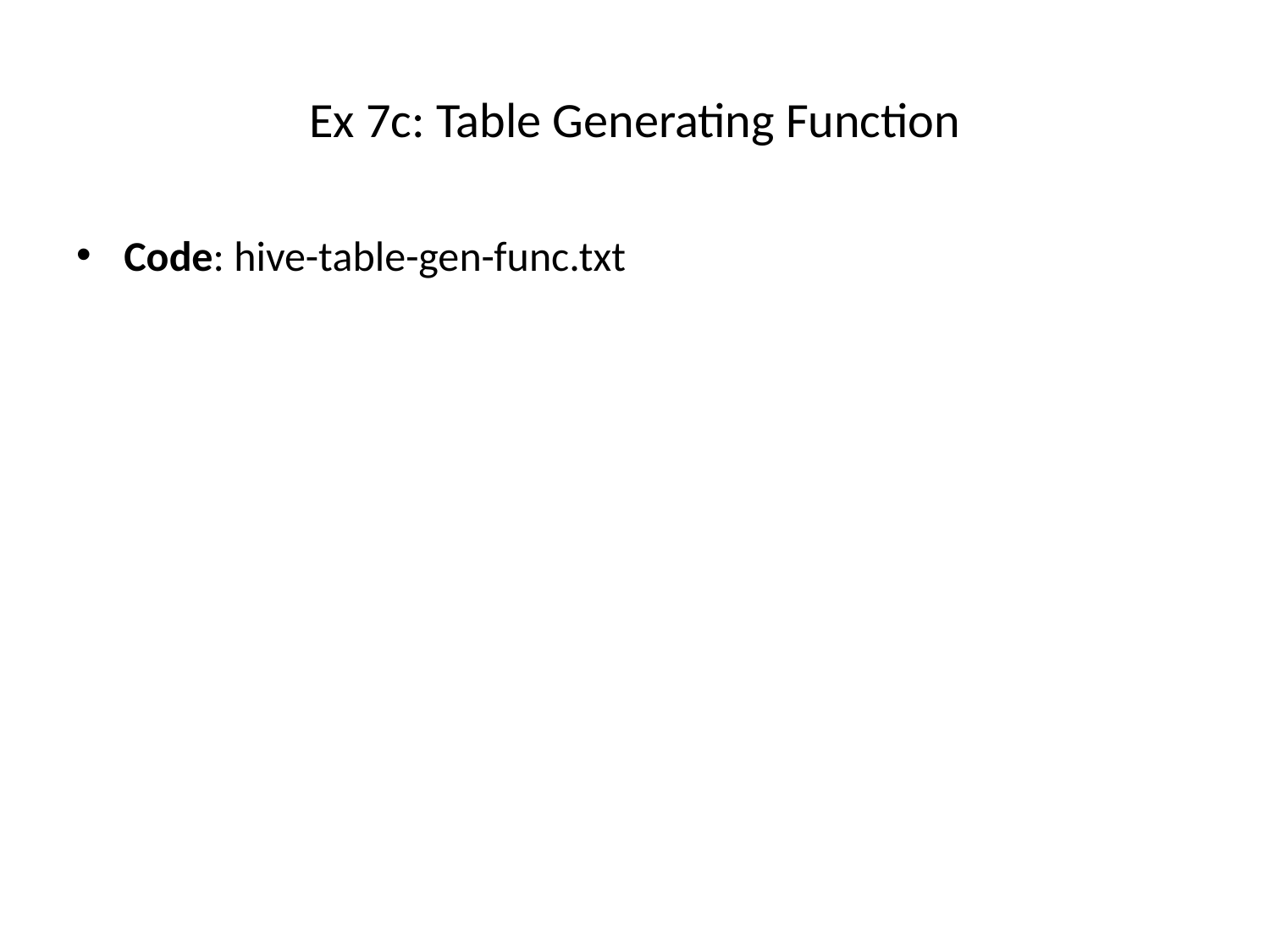

# Ex 7c: Table Generating Function
Code: hive-table-gen-func.txt